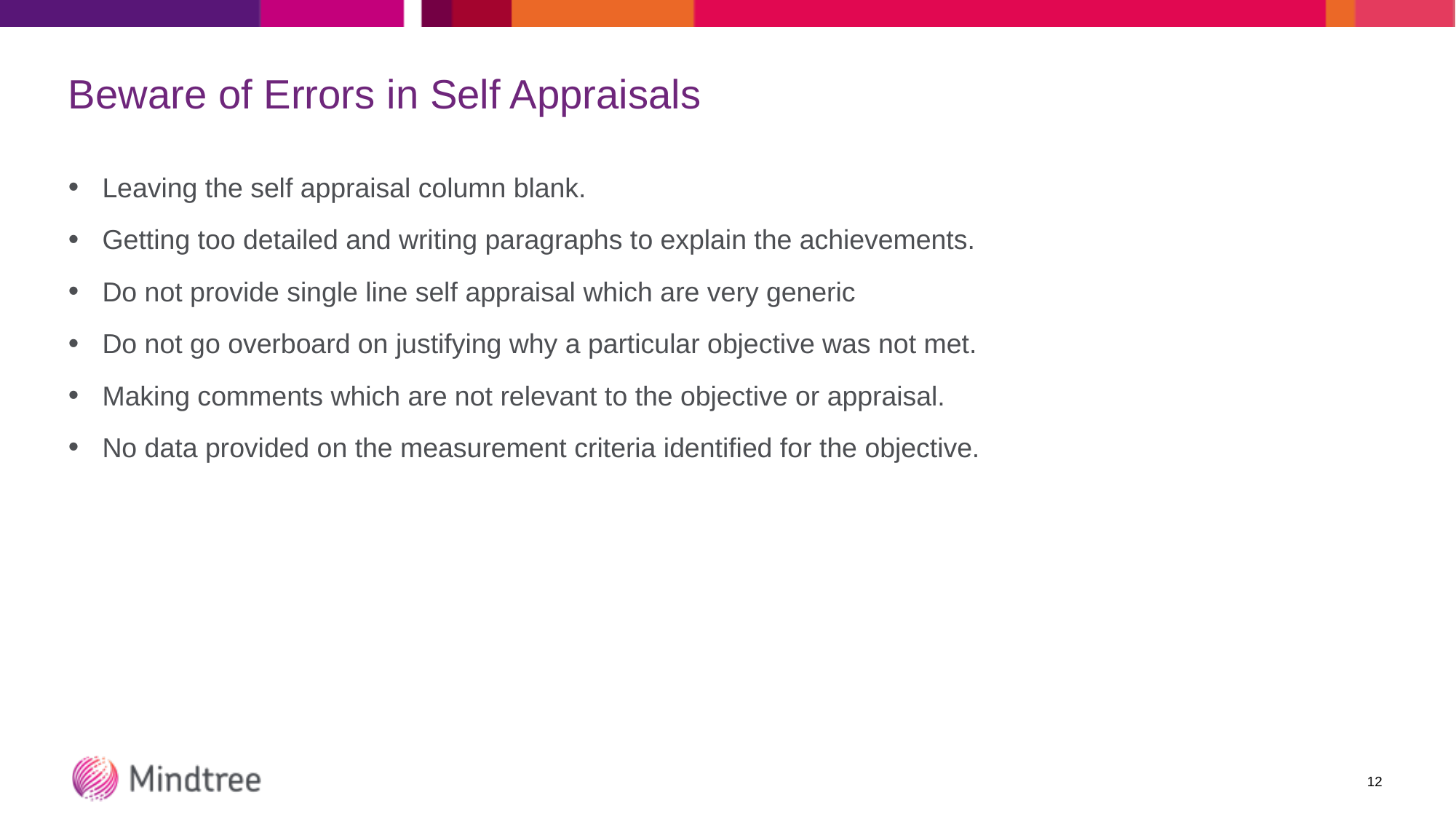

# Beware of Errors in Self Appraisals
Leaving the self appraisal column blank.
Getting too detailed and writing paragraphs to explain the achievements.
Do not provide single line self appraisal which are very generic
Do not go overboard on justifying why a particular objective was not met.
Making comments which are not relevant to the objective or appraisal.
No data provided on the measurement criteria identified for the objective.
12